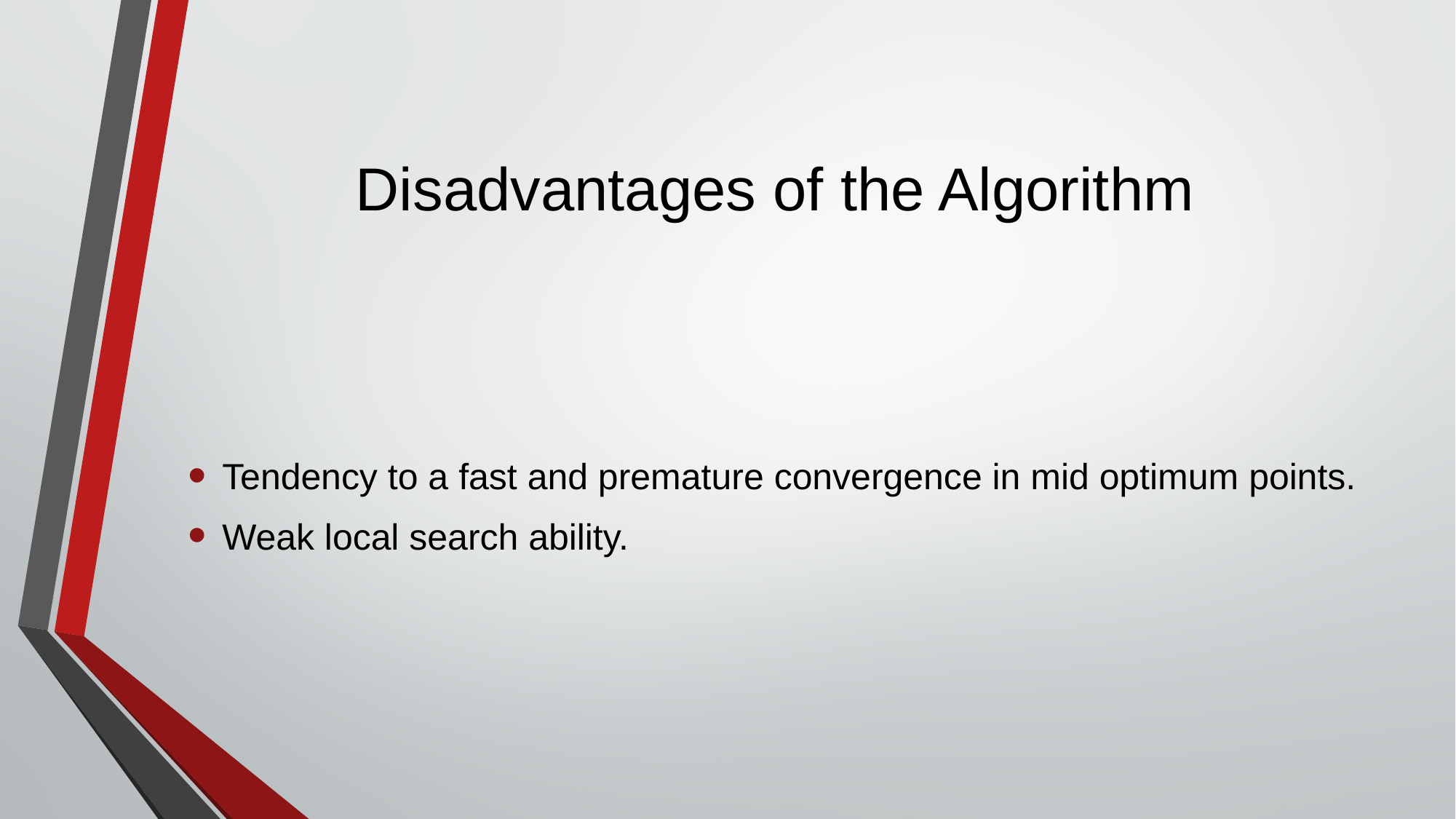

# Disadvantages of the Algorithm
Tendency to a fast and premature convergence in mid optimum points.
Weak local search ability.